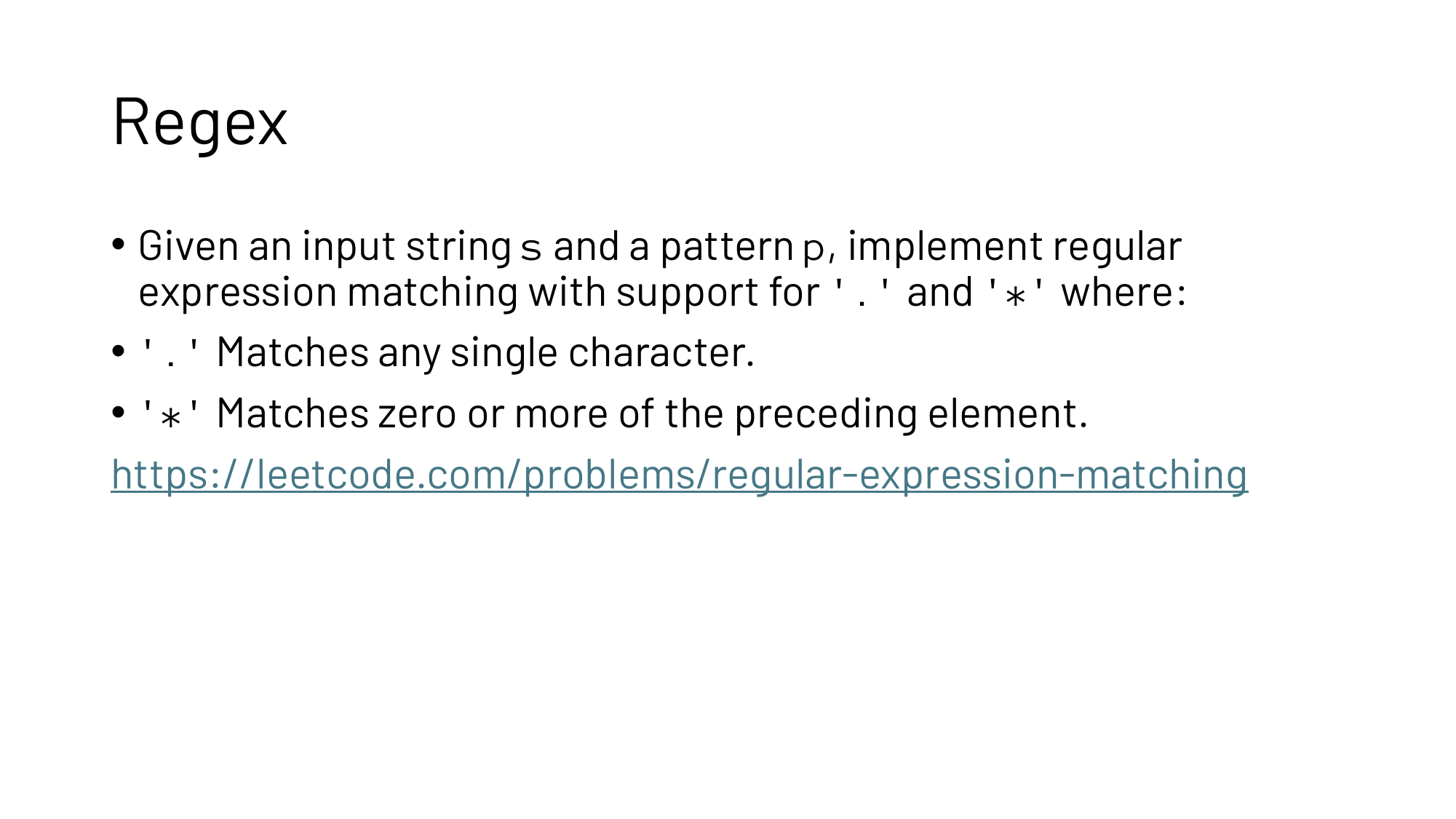

# Regex
Given an input string s and a pattern p, implement regular expression matching with support for '.' and '*' where:
'.' Matches any single character.
'*' Matches zero or more of the preceding element.
https://leetcode.com/problems/regular-expression-matching